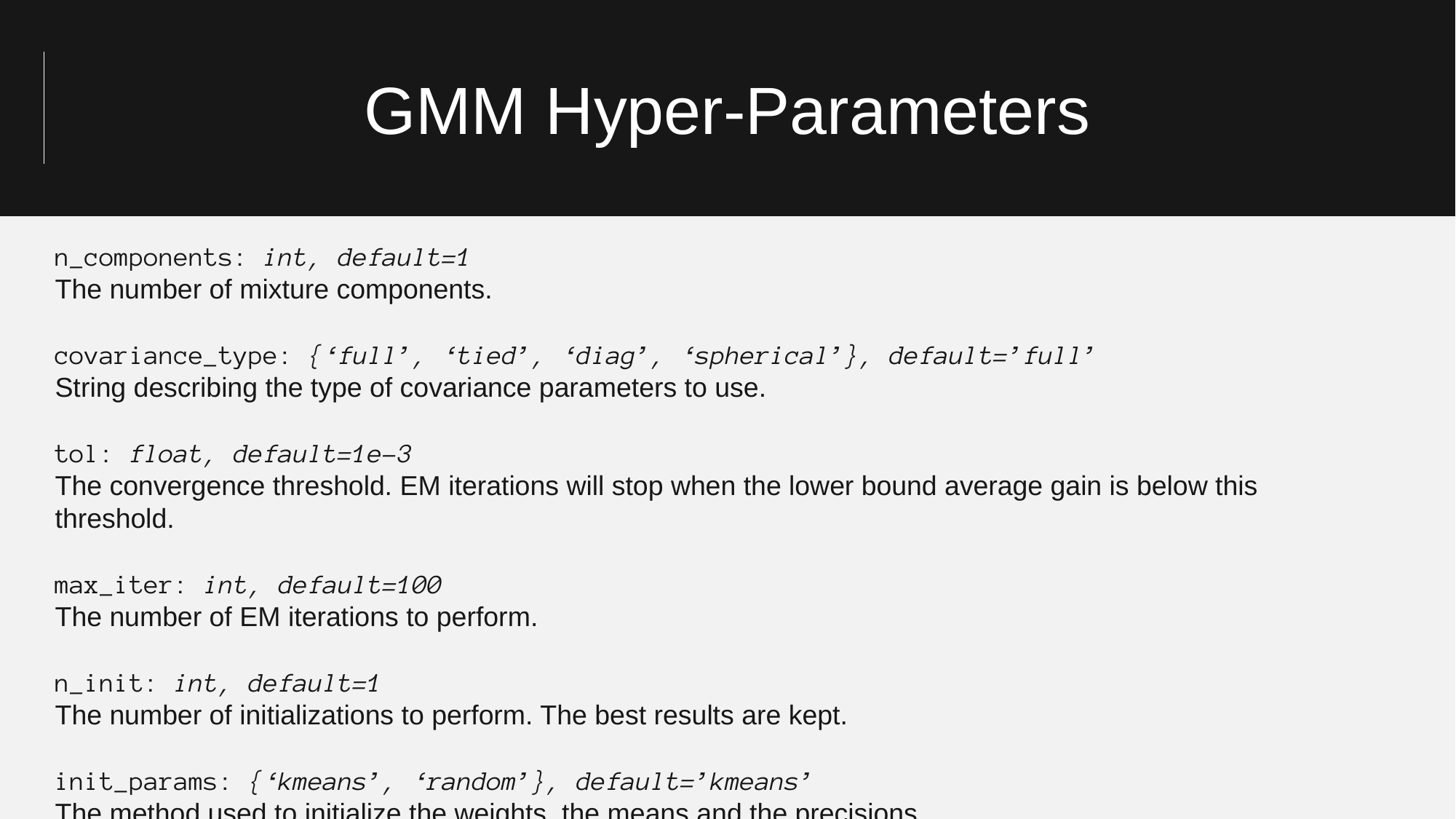

GMM Hyper-Parameters
n_components: int, default=1
The number of mixture components.

covariance_type: {‘full’, ‘tied’, ‘diag’, ‘spherical’}, default=’full’
String describing the type of covariance parameters to use.

tol: float, default=1e-3
The convergence threshold. EM iterations will stop when the lower bound average gain is below this threshold.

max_iter: int, default=100
The number of EM iterations to perform.

n_init: int, default=1
The number of initializations to perform. The best results are kept.

init_params: {‘kmeans’, ‘random’}, default=’kmeans’
The method used to initialize the weights, the means and the precisions.